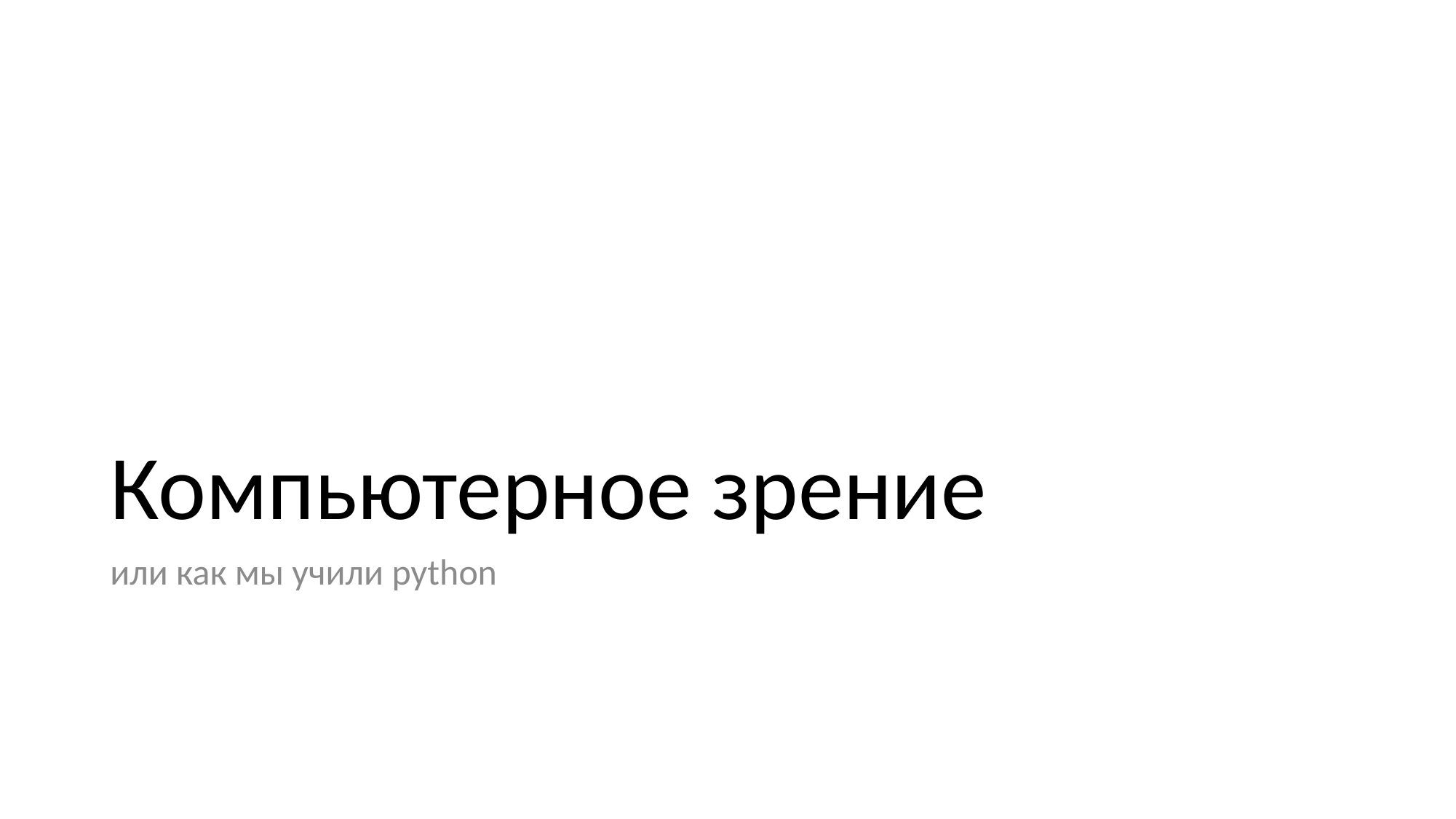

# Компьютерное зрение
или как мы учили python